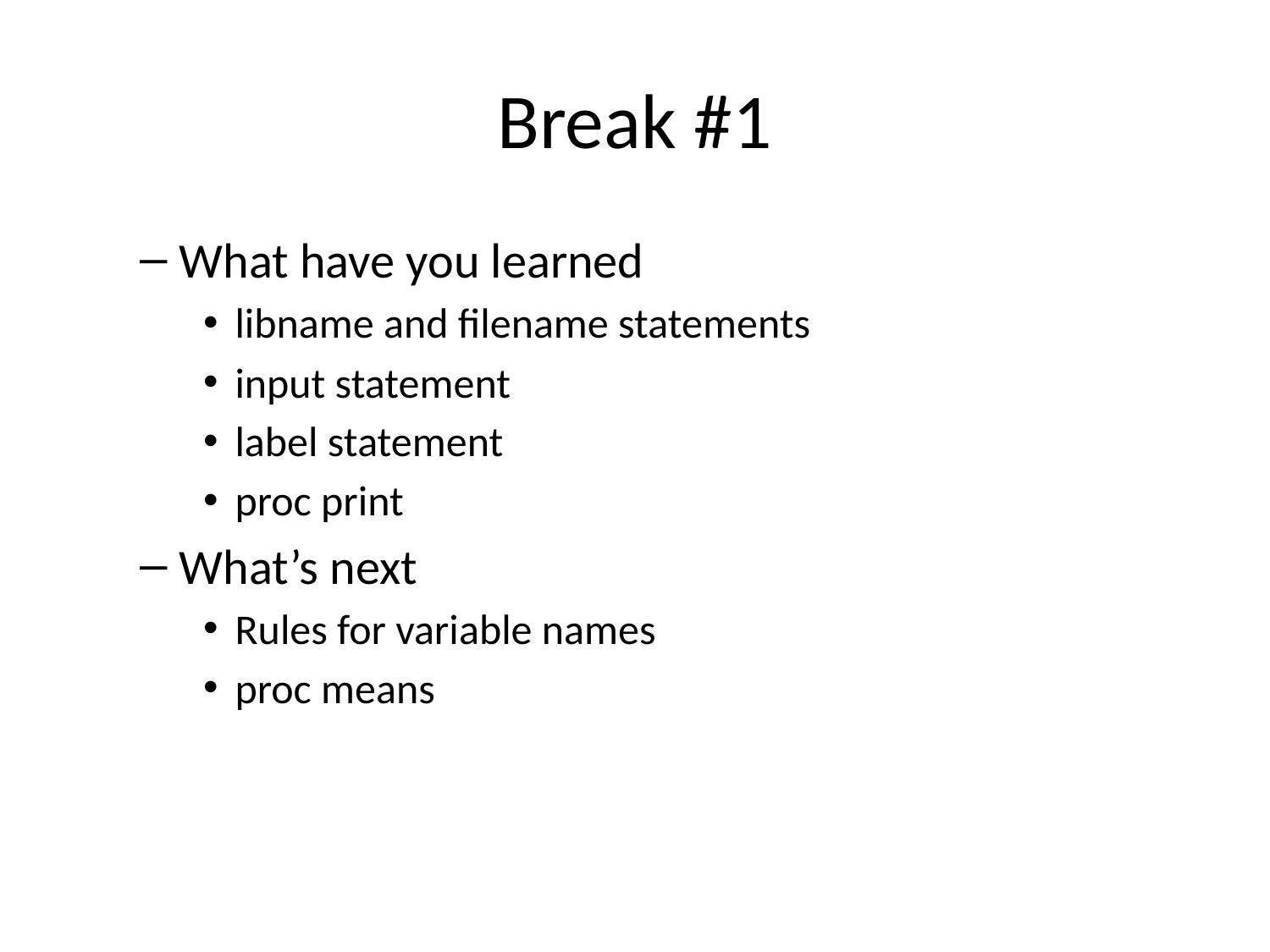

# Break #1
What have you learned
libname and filename statements
input statement
label statement
proc print
What’s next
Rules for variable names
proc means